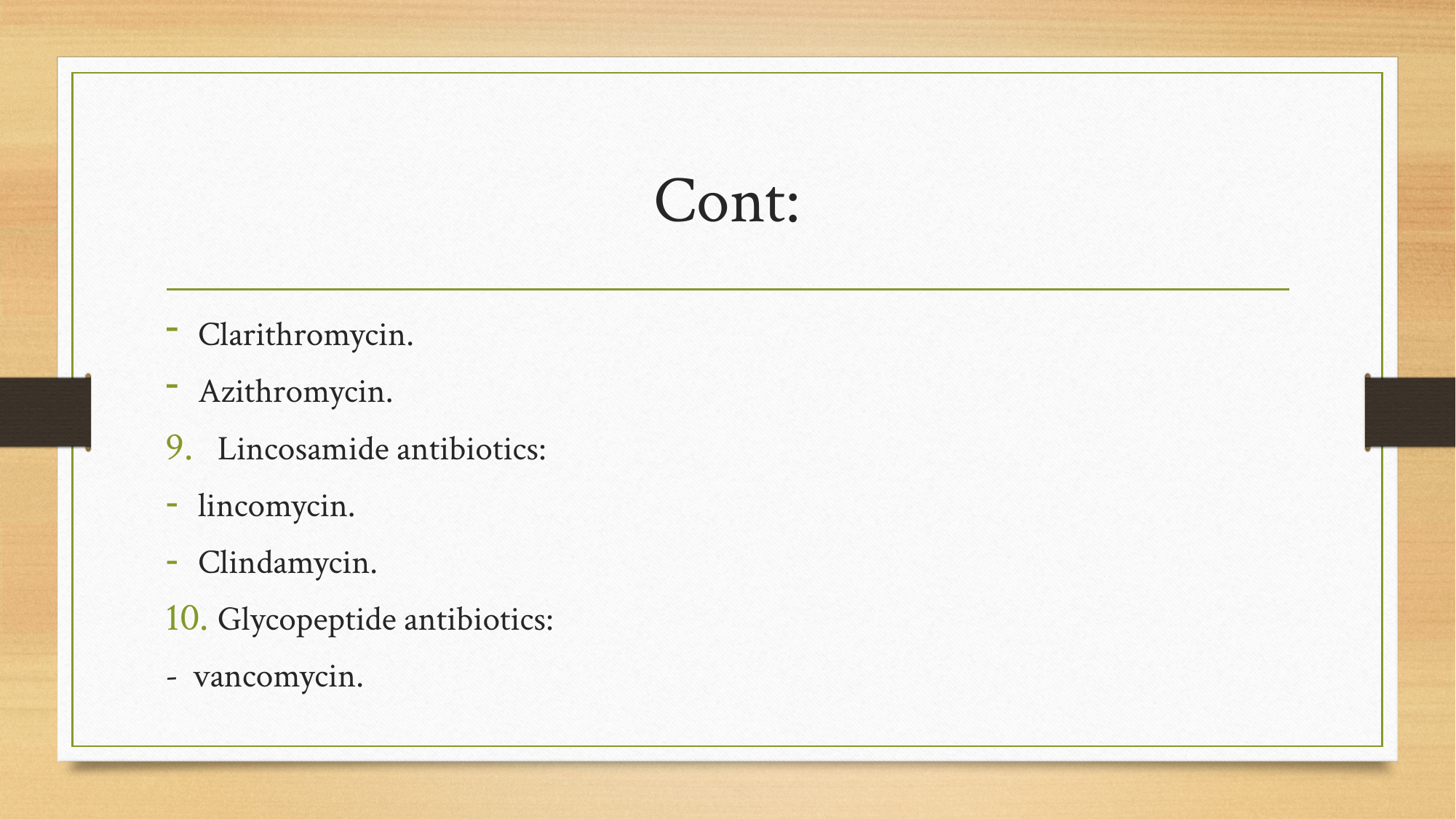

# Cont:
Clarithromycin.
Azithromycin.
Lincosamide antibiotics:
lincomycin.
Clindamycin.
Glycopeptide antibiotics:
-  vancomycin.